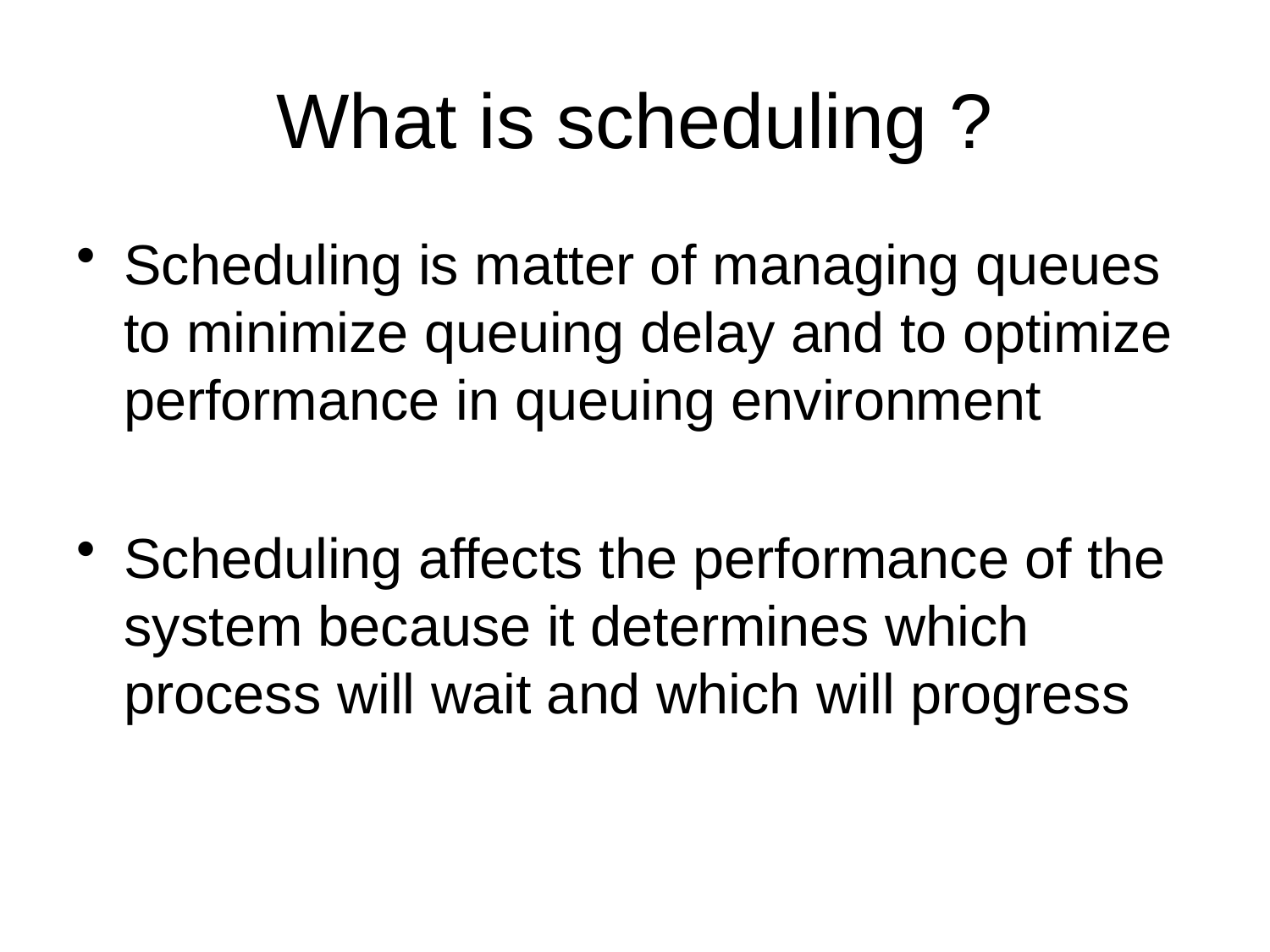

# What is scheduling ?
Scheduling is matter of managing queues to minimize queuing delay and to optimize performance in queuing environment

Scheduling affects the performance of the system because it determines which process will wait and which will progress